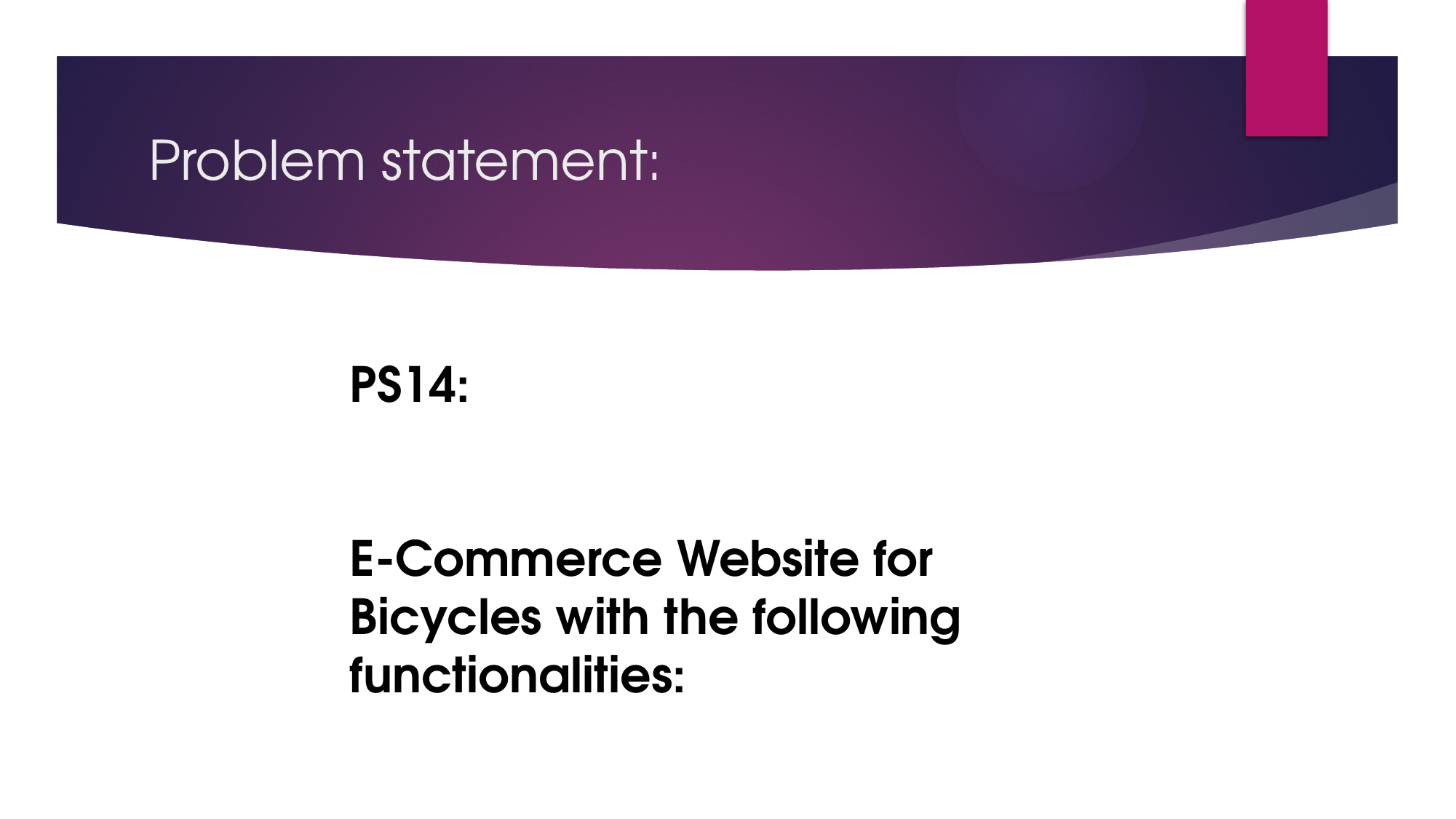

# Problem statement:
PS14:

E-Commerce Website for Bicycles with the following functionalities: